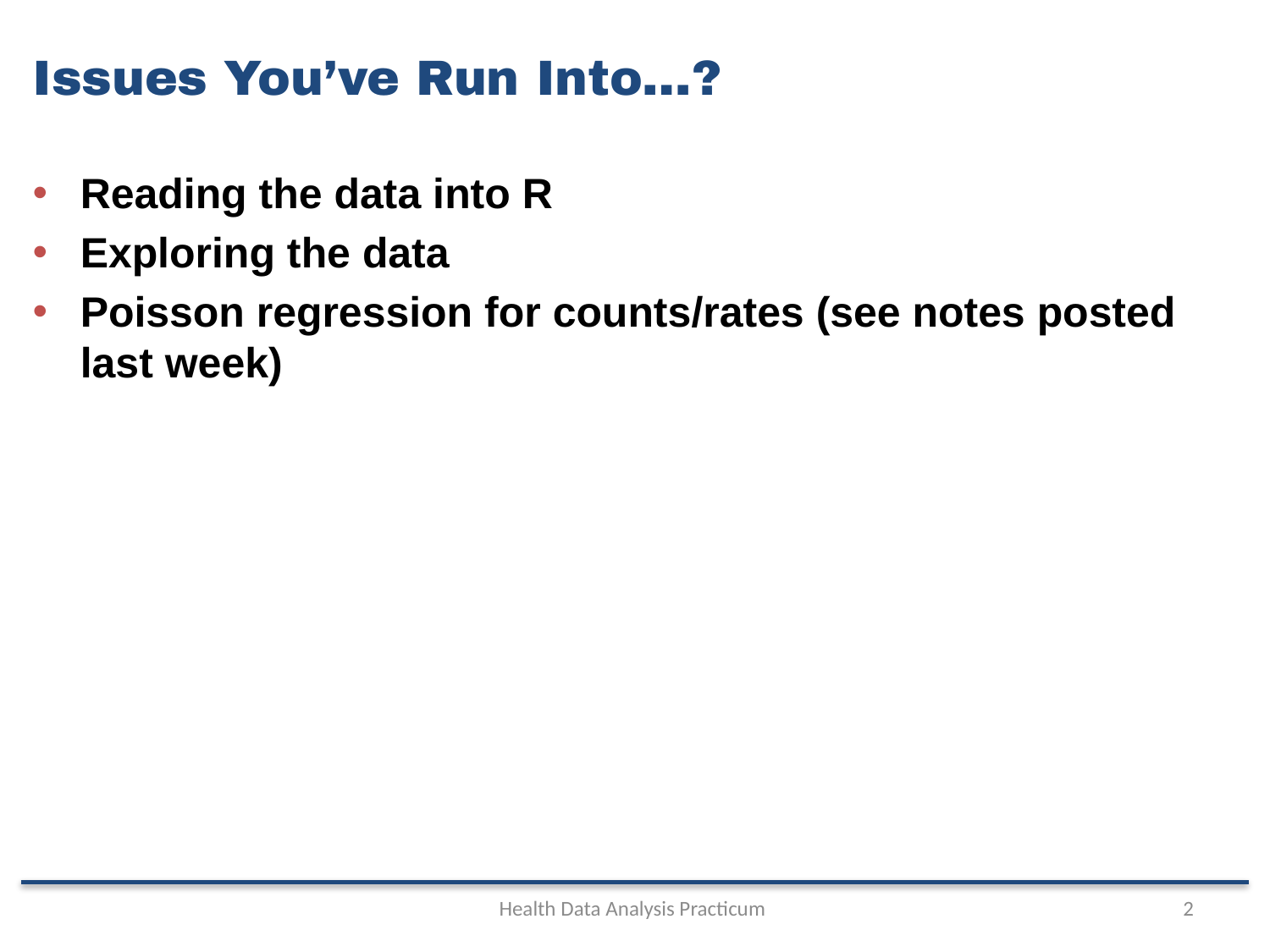

# Issues You’ve Run Into…?
Reading the data into R
Exploring the data
Poisson regression for counts/rates (see notes posted last week)

Health Data Analysis Practicum
2